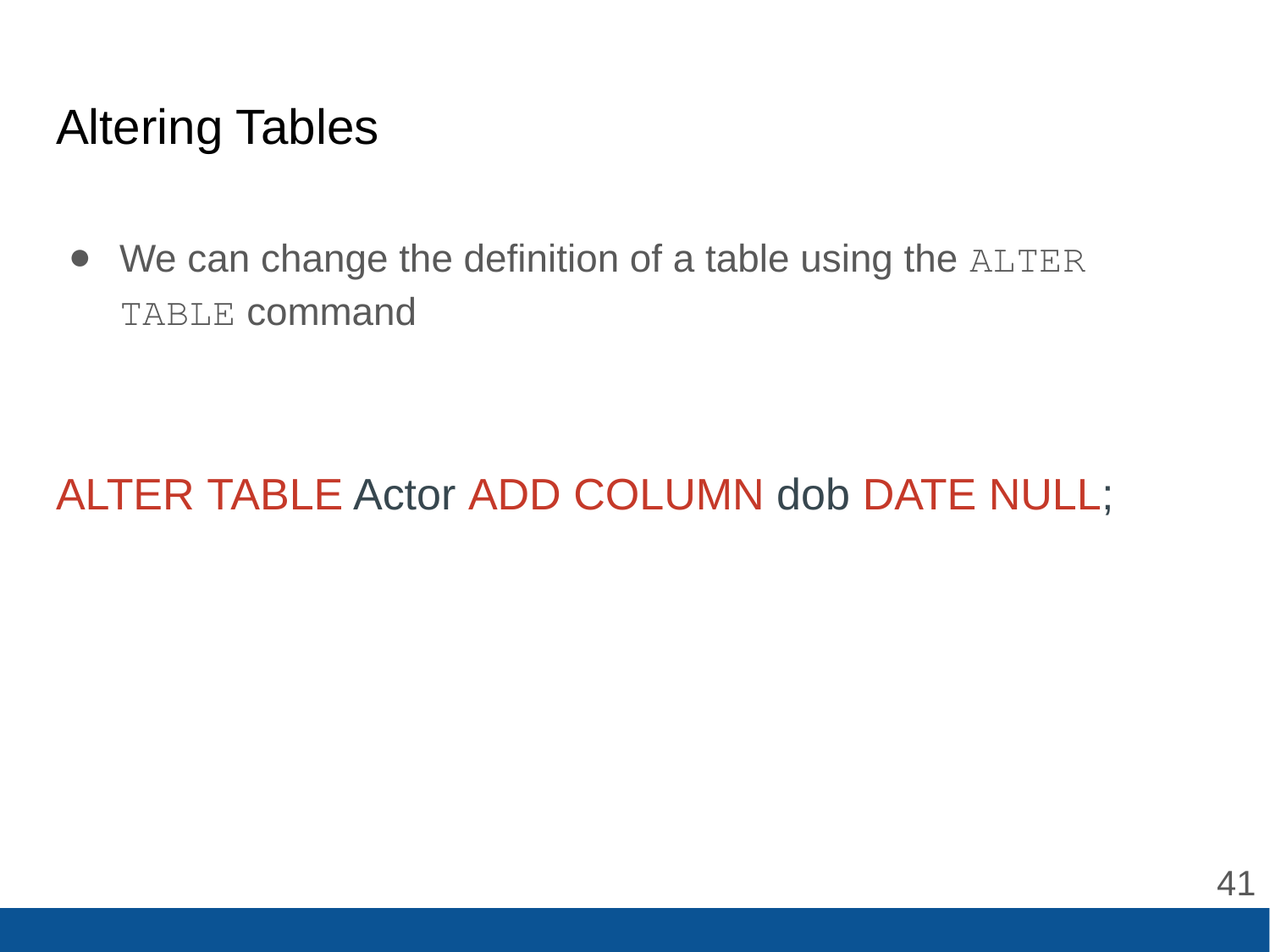

# Altering Tables
We can change the definition of a table using the ALTER TABLE command

ALTER TABLE Actor ADD COLUMN dob DATE NULL;

41